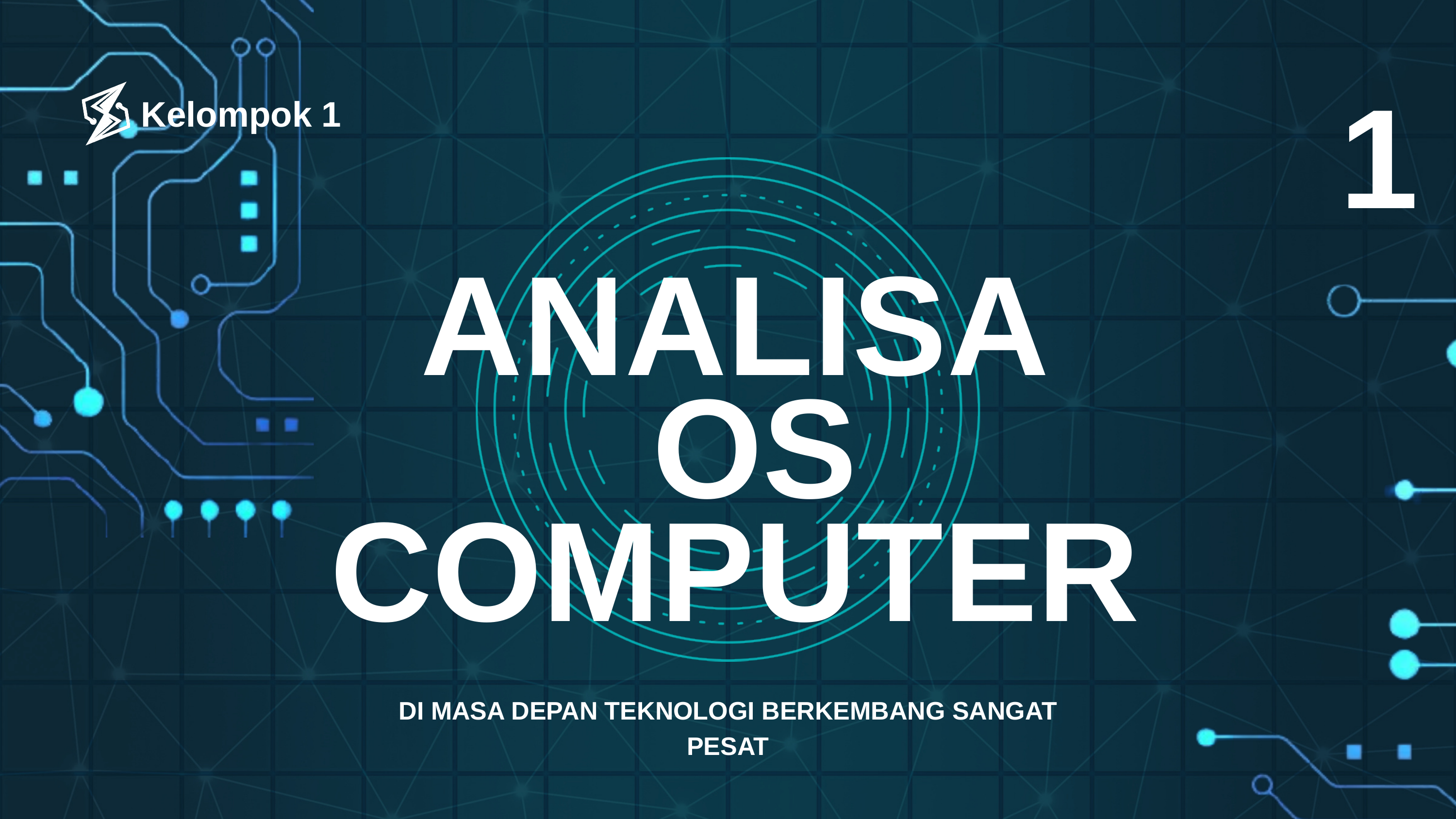

1

Kelompok 1

ANALISA
 OS COMPUTER

DI MASA DEPAN TEKNOLOGI BERKEMBANG SANGAT PESAT